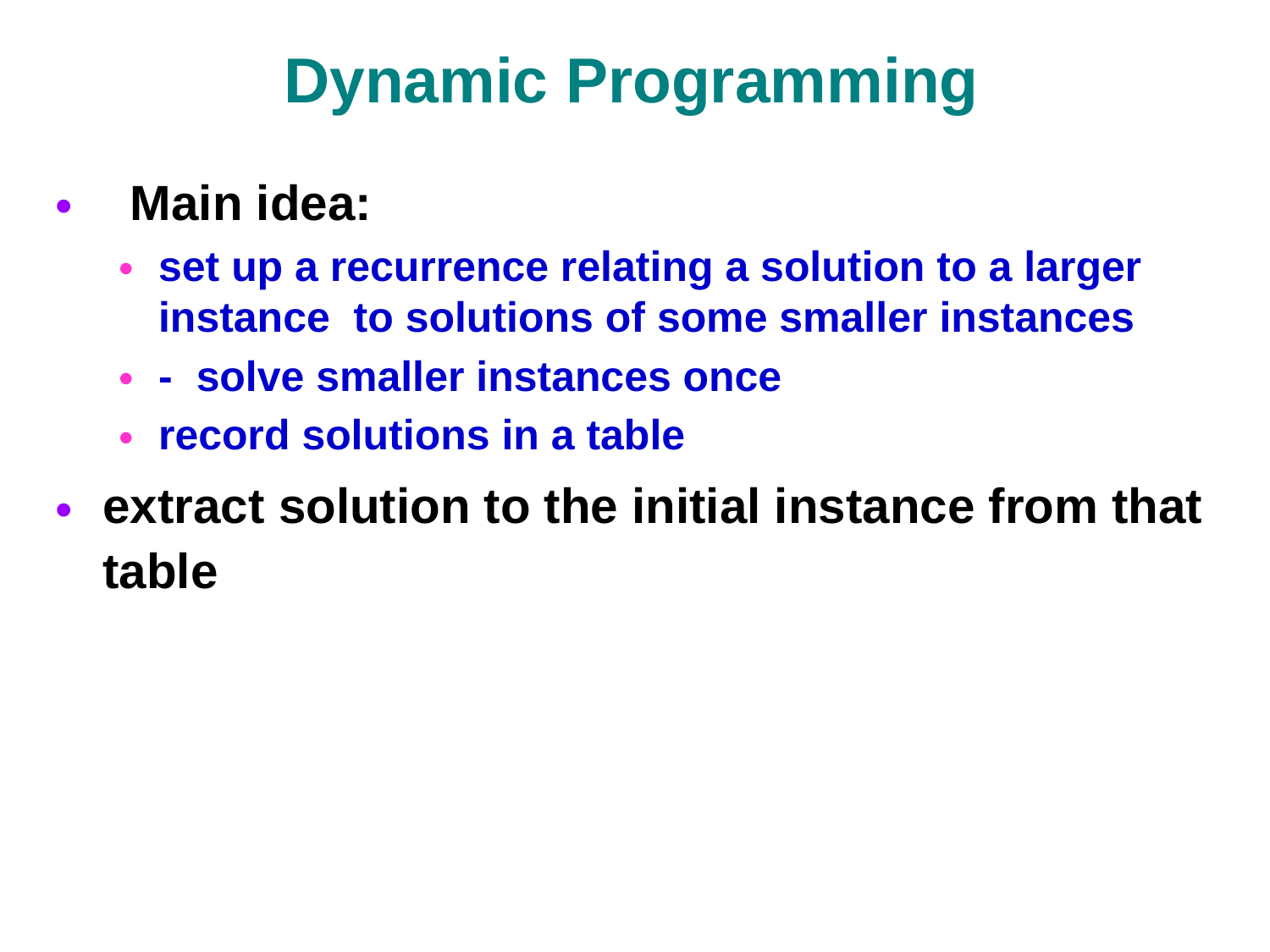

# Dynamic Programming
  Main idea:
set up a recurrence relating a solution to a larger instance  to solutions of some smaller instances
-  solve smaller instances once
record solutions in a table
extract solution to the initial instance from that table